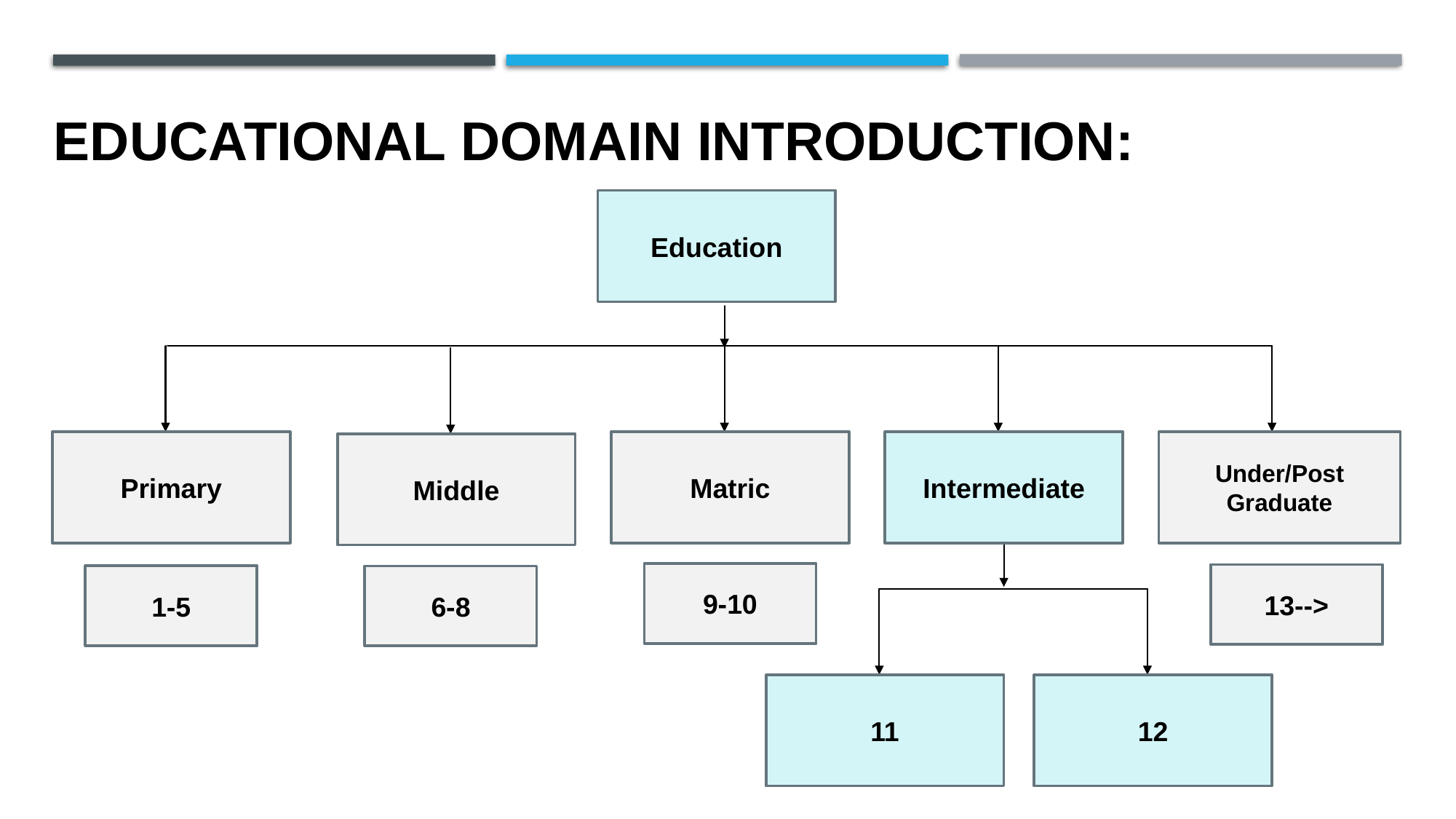

EDUCATIONAL DOMAIN INTRODUCTION:

Education
Primary
Matric
Under/Post
Graduate
Middle
Intermediate
11
12
9-10
13-->
1-5
6-8